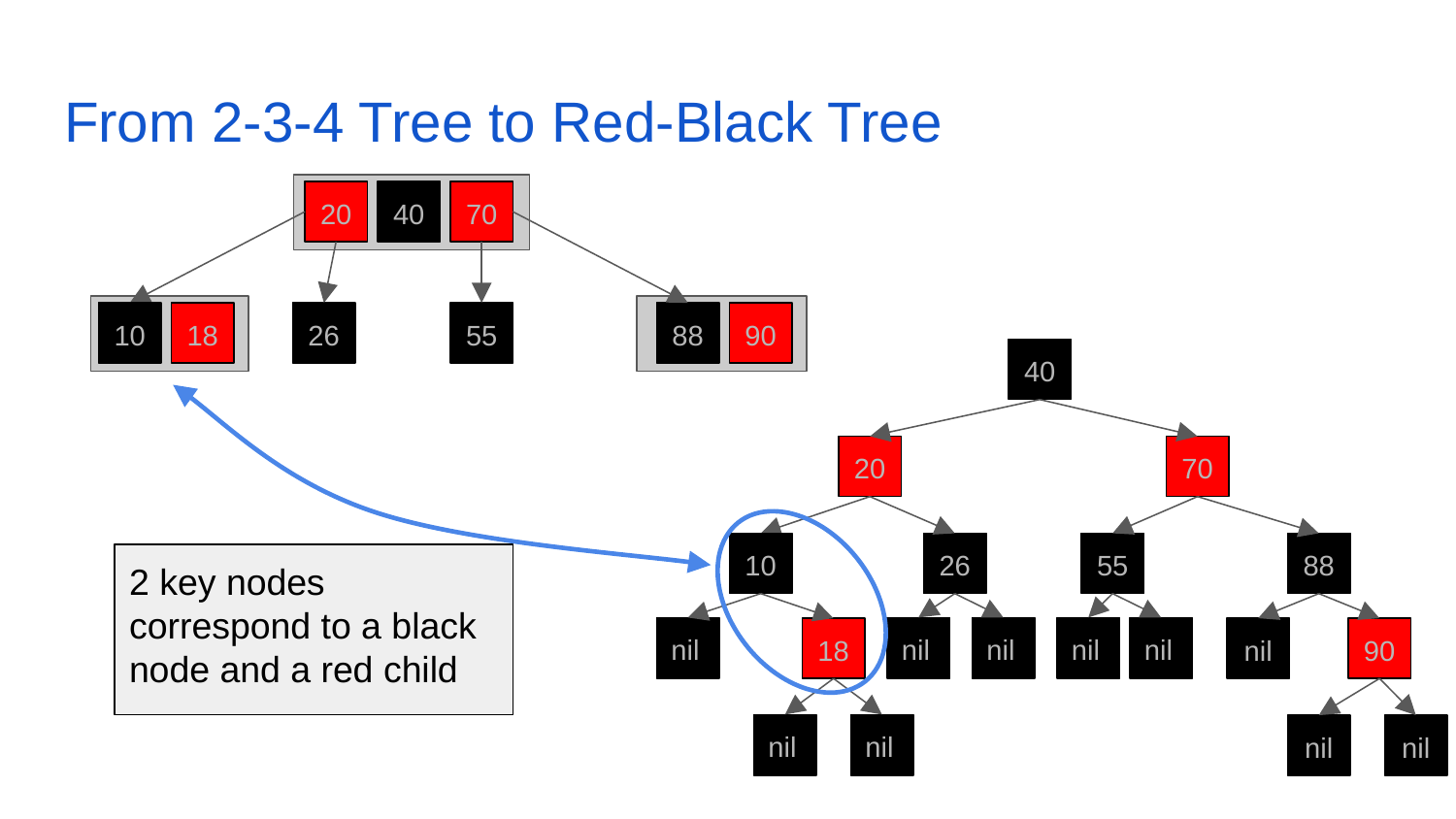

# From 2-3-4 Tree to Red-Black Tree

20
40
70

10
18
26
55
88
90
40

20
70

10
26
55
88
2 key nodes correspond to a black node and a red child
nil
nil
nil
nil
nil
18
nil
90
nil
nil
nil
nil